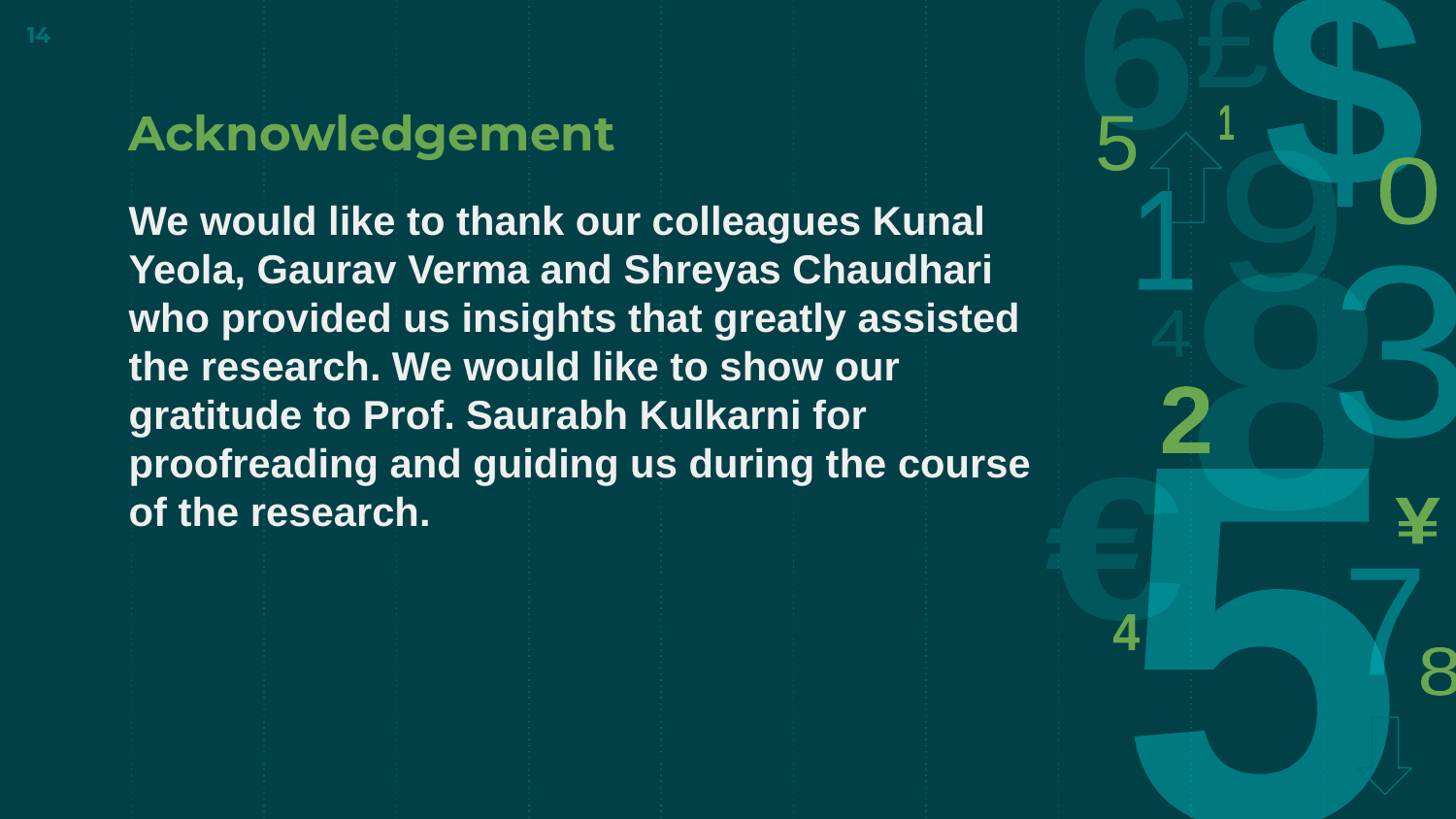

14
# Acknowledgement
We would like to thank our colleagues Kunal Yeola, Gaurav Verma and Shreyas Chaudhari who provided us insights that greatly assisted the research. We would like to show our gratitude to Prof. Saurabh Kulkarni for proofreading and guiding us during the course of the research.